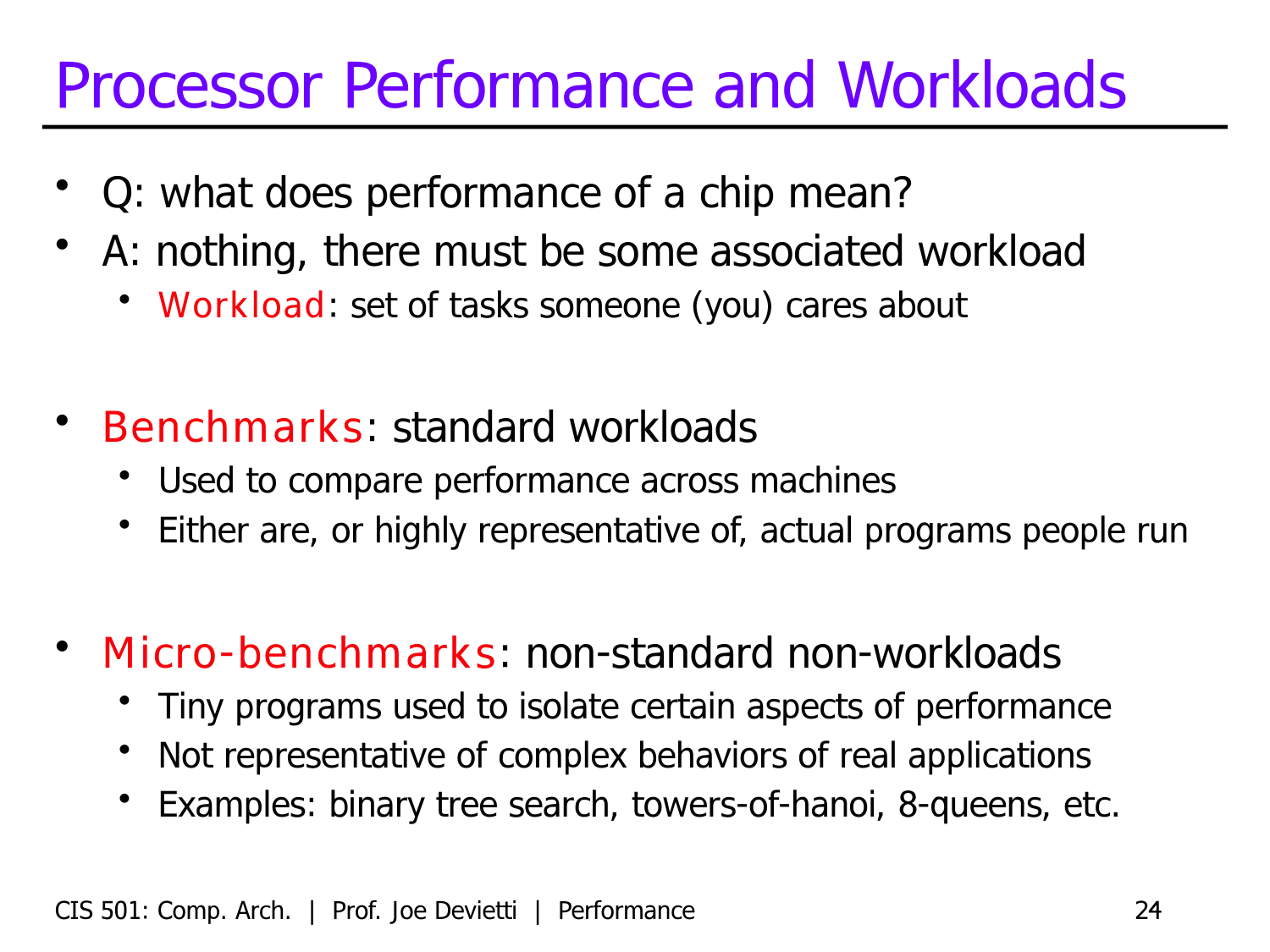

# Processor Performance and Workloads
Q: what does performance of a chip mean?
A: nothing, there must be some associated workload
Workload: set of tasks someone (you) cares about

Benchmarks: standard workloads
Used to compare performance across machines
Either are, or highly representative of, actual programs people run

Micro-benchmarks: non-standard non-workloads
Tiny programs used to isolate certain aspects of performance
Not representative of complex behaviors of real applications
Examples: binary tree search, towers-of-hanoi, 8-queens, etc.

CIS 501: Comp. Arch.  |  Prof. Joe Devietti  |  Performance
24